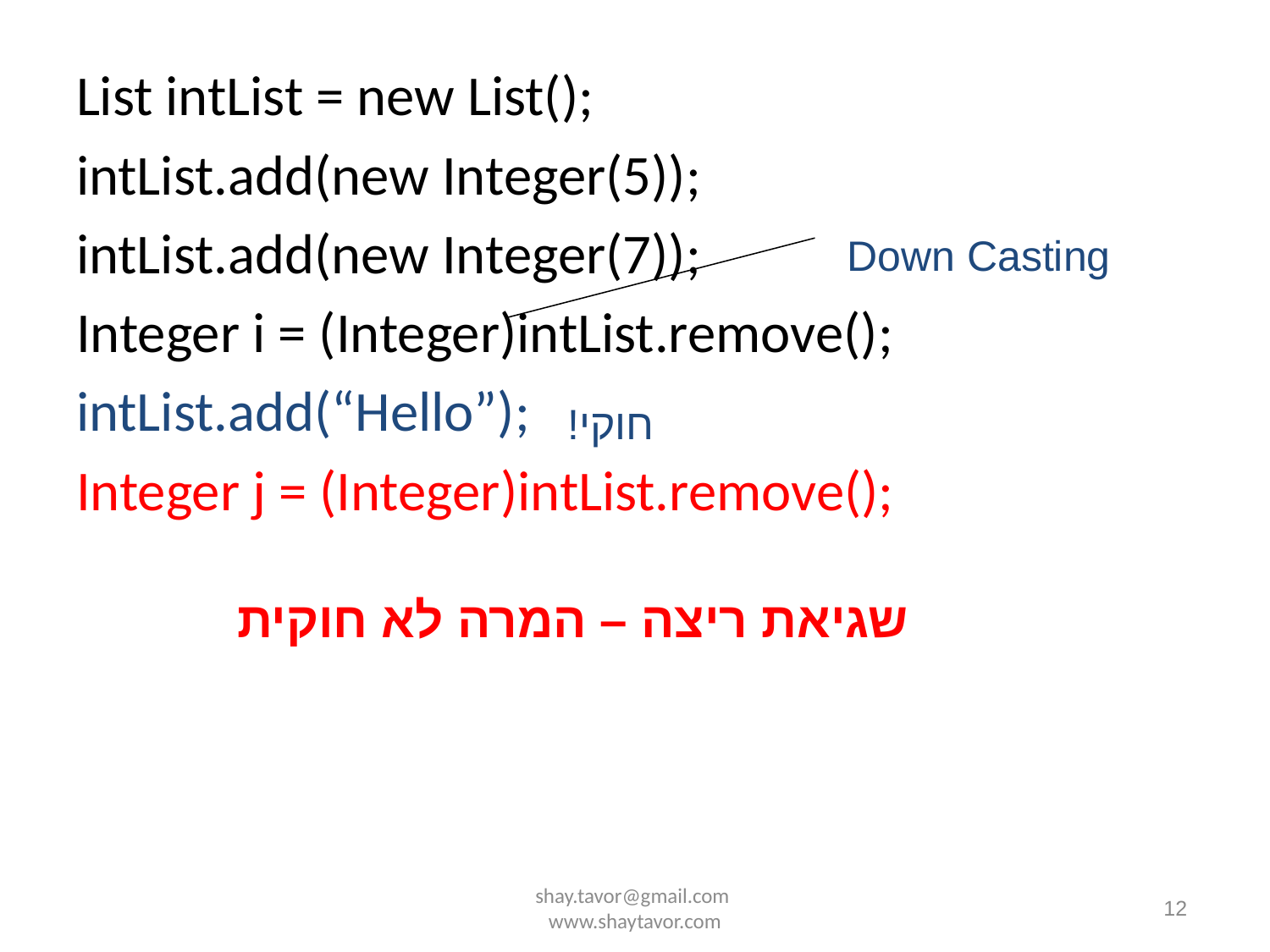

List intList = new List();
intList.add(new Integer(5));
intList.add(new Integer(7));
Integer i = (Integer)intList.remove();
intList.add(“Hello”);
Integer j = (Integer)intList.remove();
Down Casting
חוקי!
שגיאת ריצה – המרה לא חוקית
shay.tavor@gmail.com  www.shaytavor.com
12